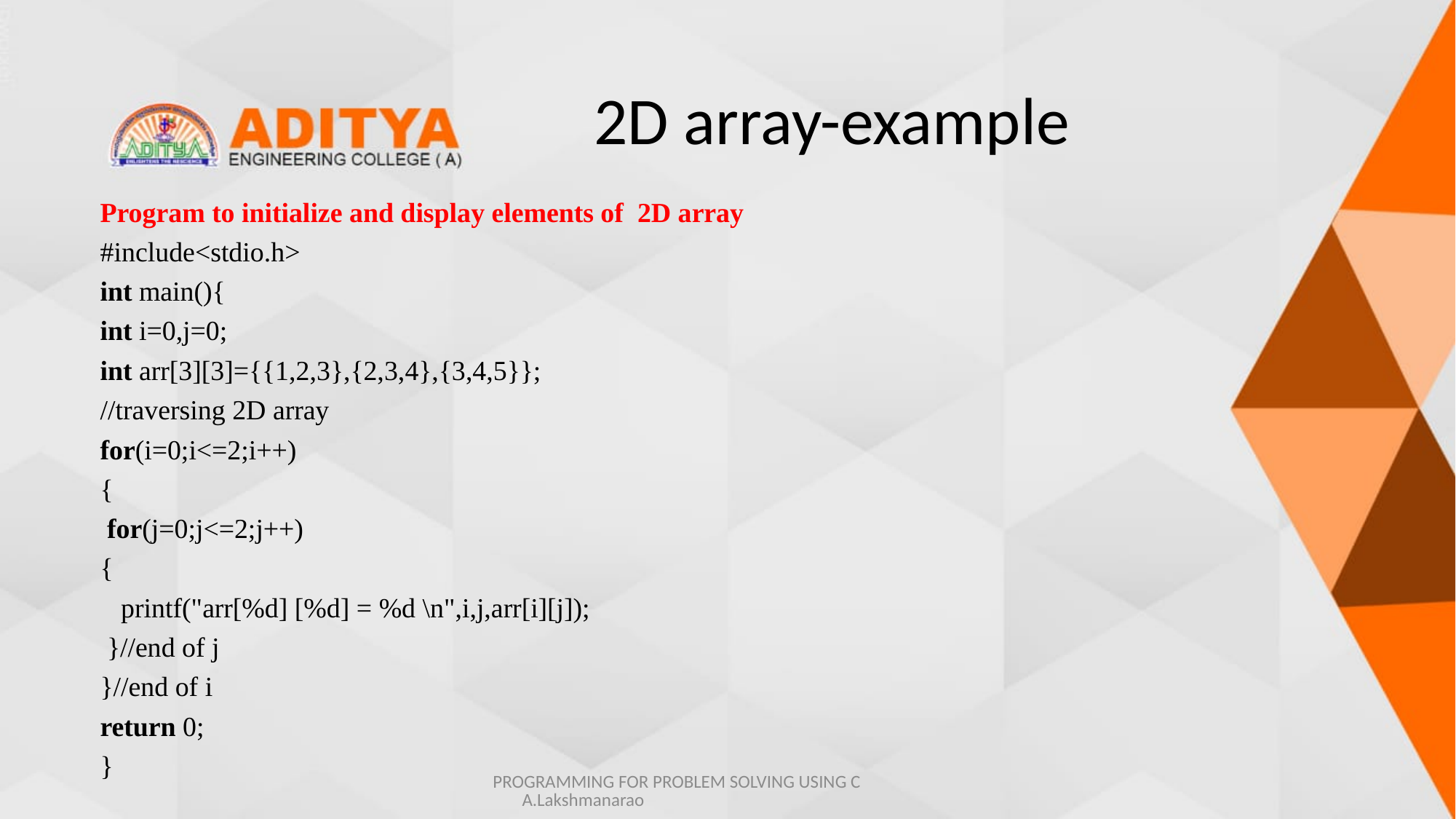

# 2D array-example
Program to initialize and display elements of  2D array
#include<stdio.h>
int main(){
int i=0,j=0;
int arr[3][3]={{1,2,3},{2,3,4},{3,4,5}};
//traversing 2D array
for(i=0;i<=2;i++)
{
 for(j=0;j<=2;j++)
{
   printf("arr[%d] [%d] = %d \n",i,j,arr[i][j]);
 }//end of j
}//end of i
return 0;
}

PROGRAMMING FOR PROBLEM SOLVING USING C                               A.Lakshmanarao